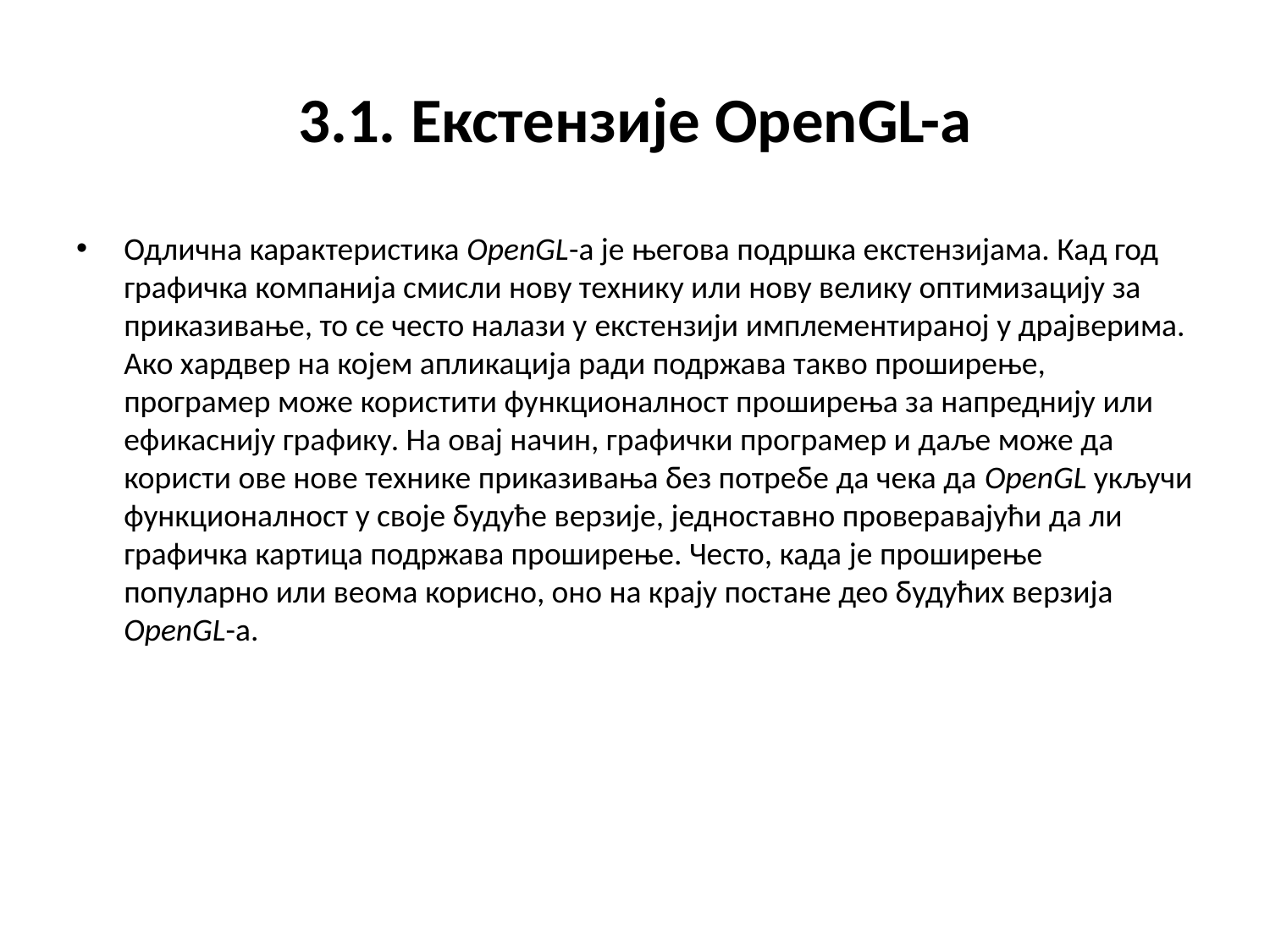

# 3.1. Екстензије OpenGL-a
Одлична карактеристика OpenGL-а је његова подршка екстензијама. Кад год графичка компанија смисли нову технику или нову велику оптимизацију за приказивање, то се често налази у екстензији имплементираној у драјверима. Ако хардвер на којем апликација ради подржава такво проширење, програмер може користити функционалност проширења за напреднију или ефикаснију графику. На овај начин, графички програмер и даље може да користи ове нове технике приказивања без потребе да чека да OpenGL укључи функционалност у своје будуће верзије, једноставно проверавајући да ли графичка картица подржава проширење. Често, када је проширење популарно или веома корисно, оно на крају постане део будућих верзија OpenGL-а.